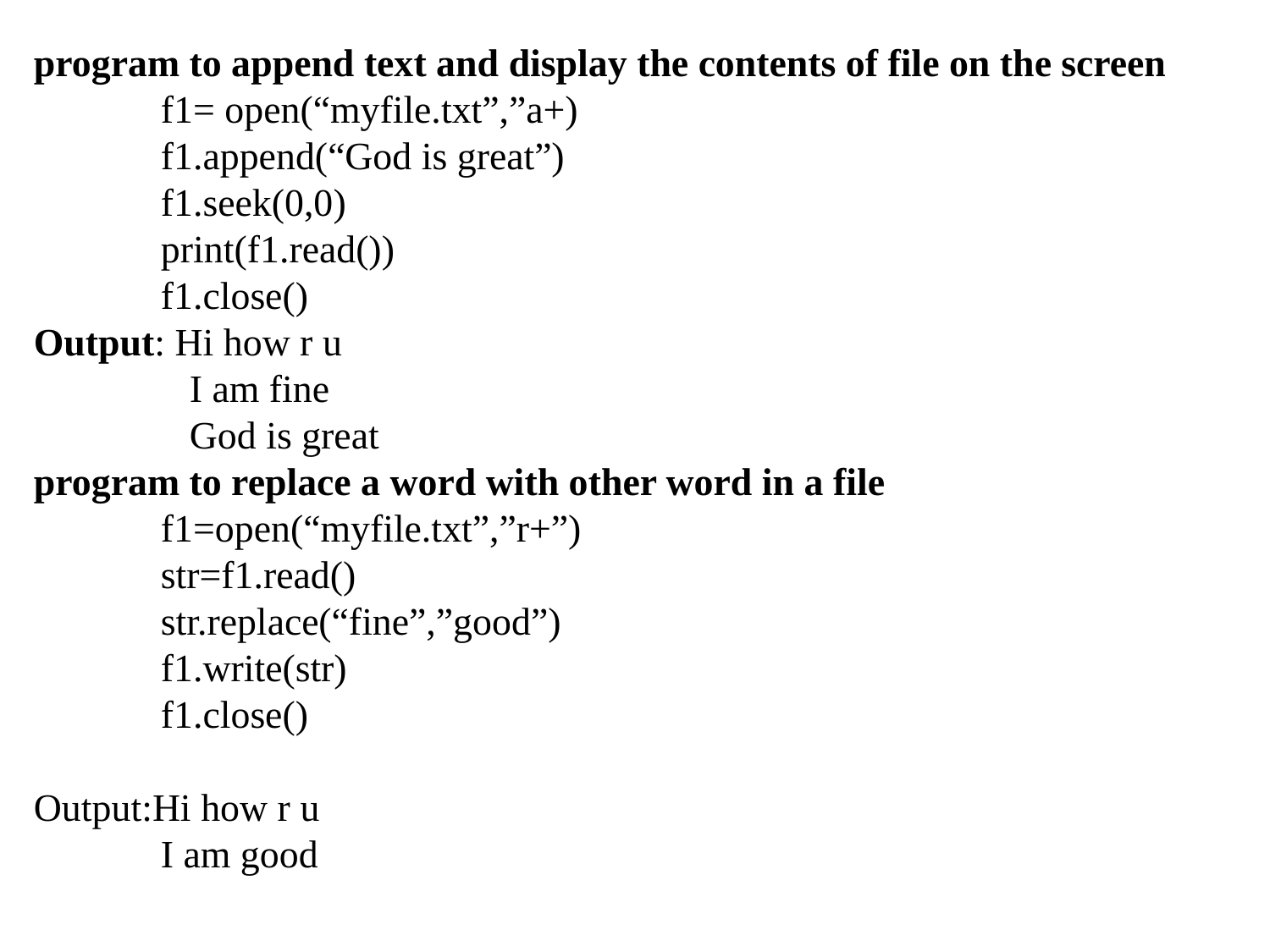

program to append text and display the contents of file on the screen
	f1= open(“myfile.txt”,”a+)
	f1.append(“God is great”)
	f1.seek(0,0)
	print(f1.read())
	f1.close()
Output: Hi how r u
                I am fine
                God is great
program to replace a word with other word in a file
	f1=open(“myfile.txt”,”r+”)
	str=f1.read()
	str.replace(“fine”,”good”)
	f1.write(str)
	f1.close()

Output:Hi how r u
	I am good